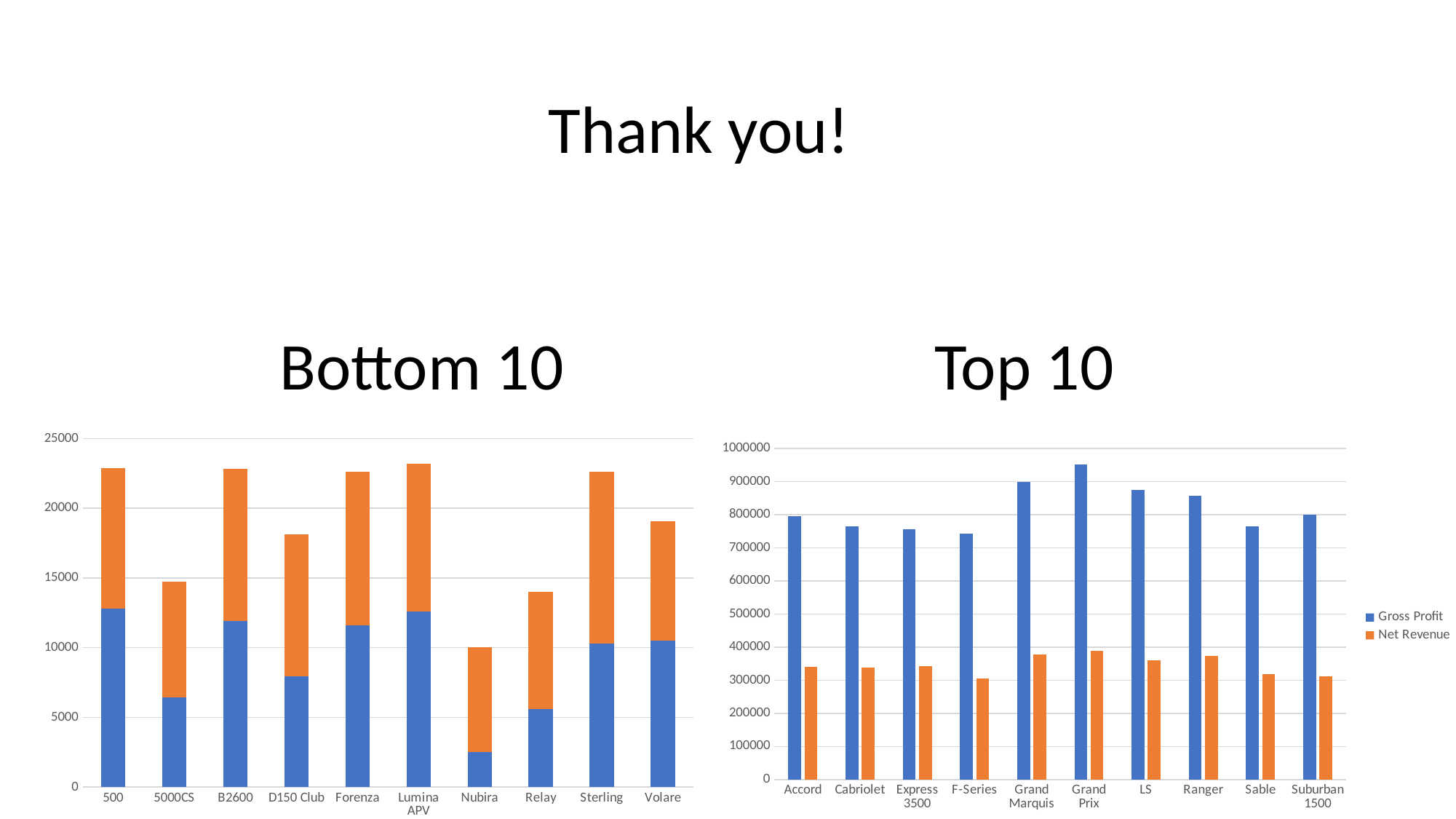

Thank you!
Bottom 10				Top 10

### Chart

| Category | Sum of total | Sum of total_revenue |
|---|---|---|
| 500 | 12813.599999999993 | 10078.0 |
| 5000CS | 6414.600000000001 | 8331.0 |
| B2600 | 11943.199999999995 | 10897.0 |
| D150 Club | 7954.269999999999 | 10200.0 |
| Forenza | 11581.159999999996 | 11028.0 |
| Lumina APV | 12589.570000000002 | 10626.0 |
| Nubira | 2505.4200000000014 | 7530.0 |
| Relay | 5608.24 | 8381.0 |
| Sterling | 10292.15 | 12327.0 |
| Volare | 10498.960000000001 | 8568.0 |

### Chart

| Category | Gross Profit | Net Revenue |
|---|---|---|
| Accord | 795426.7599999984 | 340114.0 |
| Cabriolet | 764764.3899999986 | 338170.0 |
| Express 3500 | 755304.8600000024 | 341660.0 |
| F-Series | 742996.6799999996 | 305496.0 |
| Grand Marquis | 898357.2299999973 | 377994.0 |
| Grand Prix | 952350.5700000019 | 388691.0 |
| LS | 875452.380000004 | 360212.0 |
| Ranger | 856749.8999999979 | 374201.0 |
| Sable | 763800.2300000038 | 318374.0 |
| Suburban 1500 | 800044.5000000013 | 311241.0 |